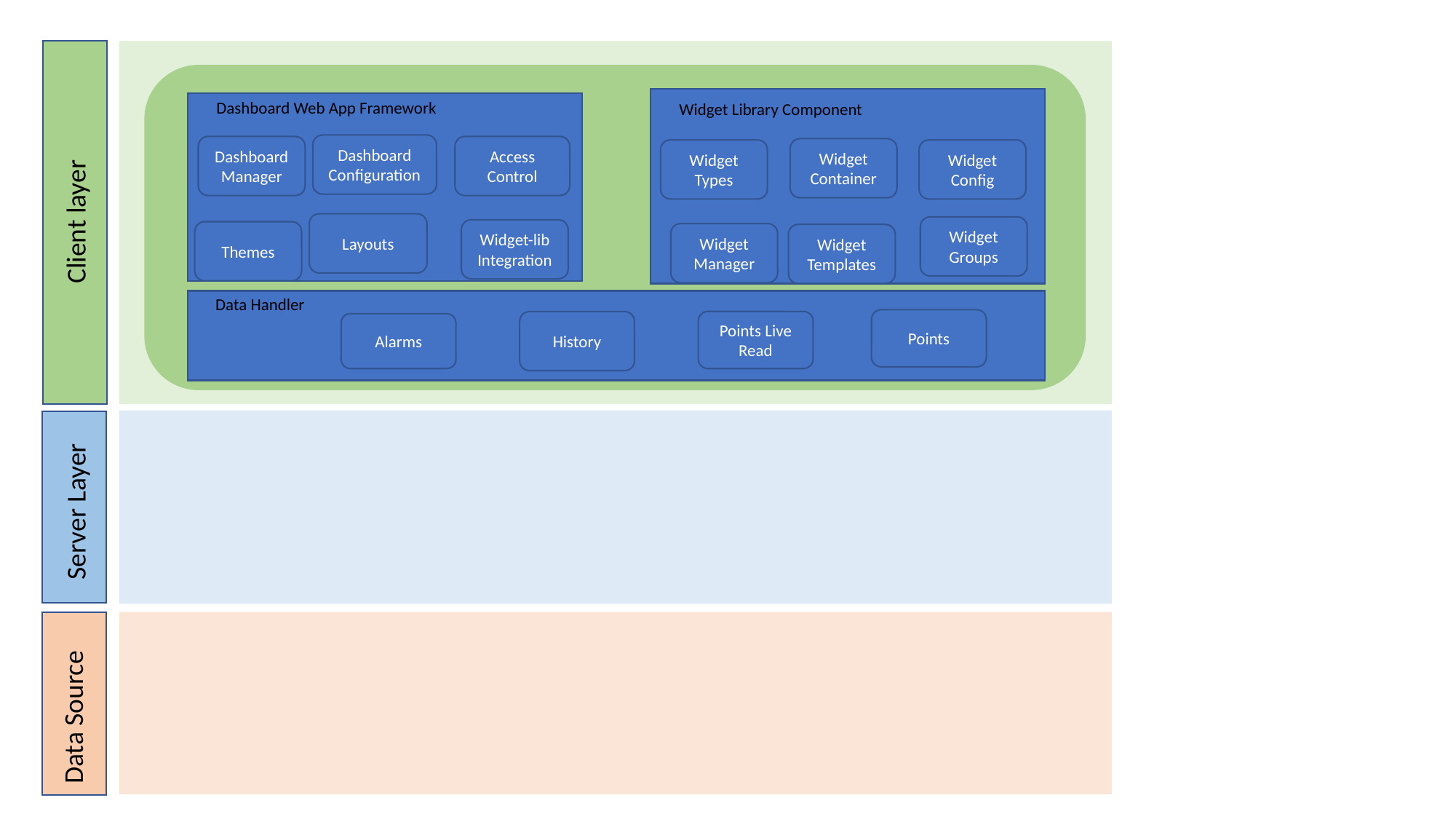

Dashboard Web App Framework

Widget Library Component
Dashboard Configuration
Dashboard Manager
Access Control
Widget Container
Widget Types
Widget Config
Client layer
Layouts
Widget Groups
Widget-lib Integration
Themes
Widget Manager
Widget Templates
Data Handler

Points
Points Live Read
History
Alarms

Server Layer

Data Source